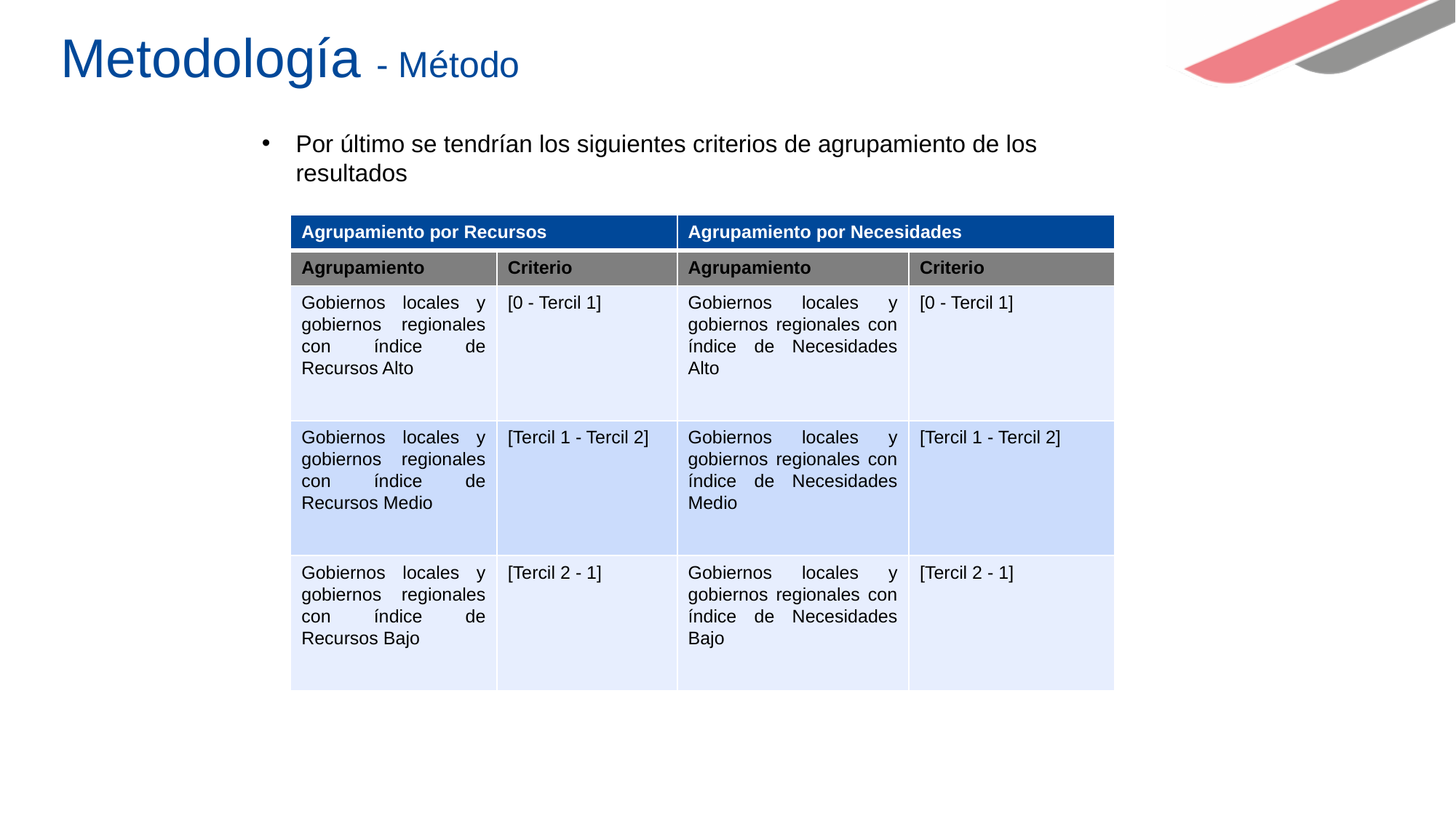

# Metodología - Método
Por último se tendrían los siguientes criterios de agrupamiento de los resultados
| Agrupamiento por Recursos |  | Agrupamiento por Necesidades |  |
| --- | --- | --- | --- |
| Agrupamiento | Criterio | Agrupamiento | Criterio |
| Gobiernos locales y gobiernos regionales con índice de Recursos Alto | [0 - Tercil 1] | Gobiernos locales y gobiernos regionales con índice de Necesidades Alto | [0 - Tercil 1] |
| Gobiernos locales y gobiernos regionales con índice de Recursos Medio | [Tercil 1 - Tercil 2] | Gobiernos locales y gobiernos regionales con índice de Necesidades Medio | [Tercil 1 - Tercil 2] |
| Gobiernos locales y gobiernos regionales con índice de Recursos Bajo | [Tercil 2 - 1] | Gobiernos locales y gobiernos regionales con índice de Necesidades Bajo | [Tercil 2 - 1] |